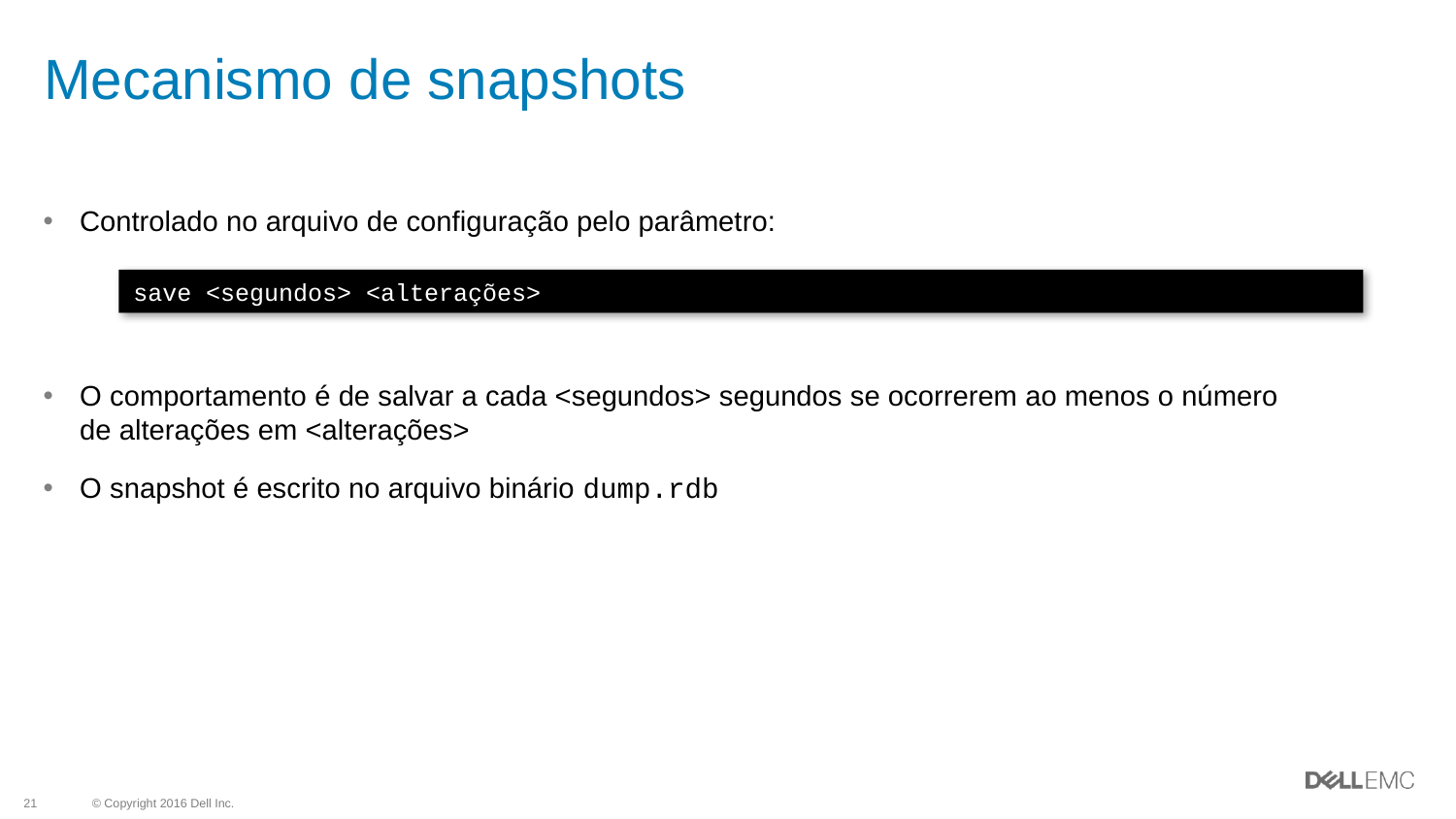

# Mecanismo de snapshots
Controlado no arquivo de configuração pelo parâmetro:

O comportamento é de salvar a cada <segundos> segundos se ocorrerem ao menos o número de alterações em <alterações>
O snapshot é escrito no arquivo binário dump.rdb
save <segundos> <alterações>